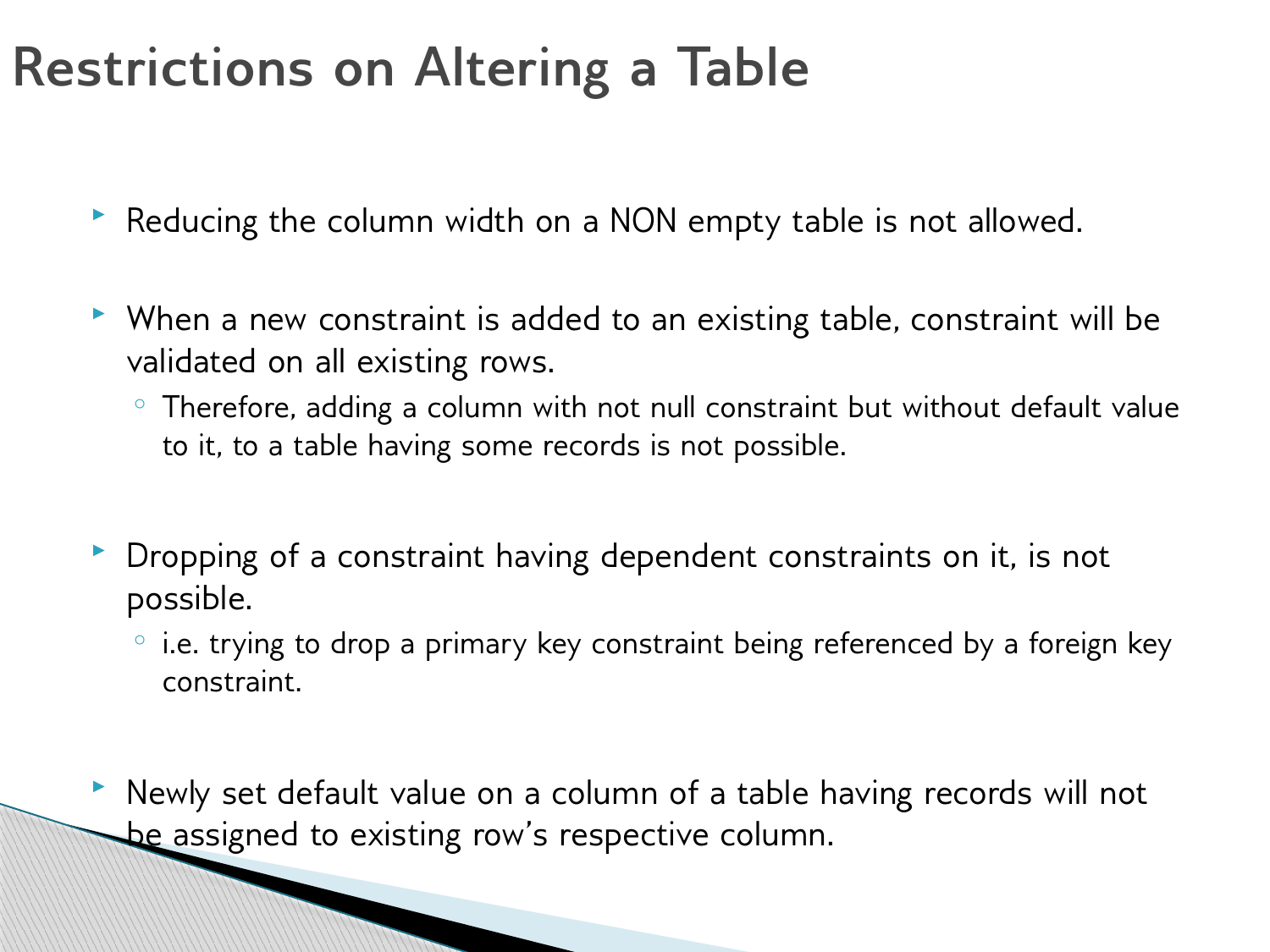

# Restrictions on Altering a Table
Reducing the column width on a NON empty table is not allowed.

When a new constraint is added to an existing table, constraint will be validated on all existing rows.
Therefore, adding a column with not null constraint but without default value to it, to a table having some records is not possible.

Dropping of a constraint having dependent constraints on it, is not possible.
i.e. trying to drop a primary key constraint being referenced by a foreign key constraint.

Newly set default value on a column of a table having records will not be assigned to existing row’s respective column.